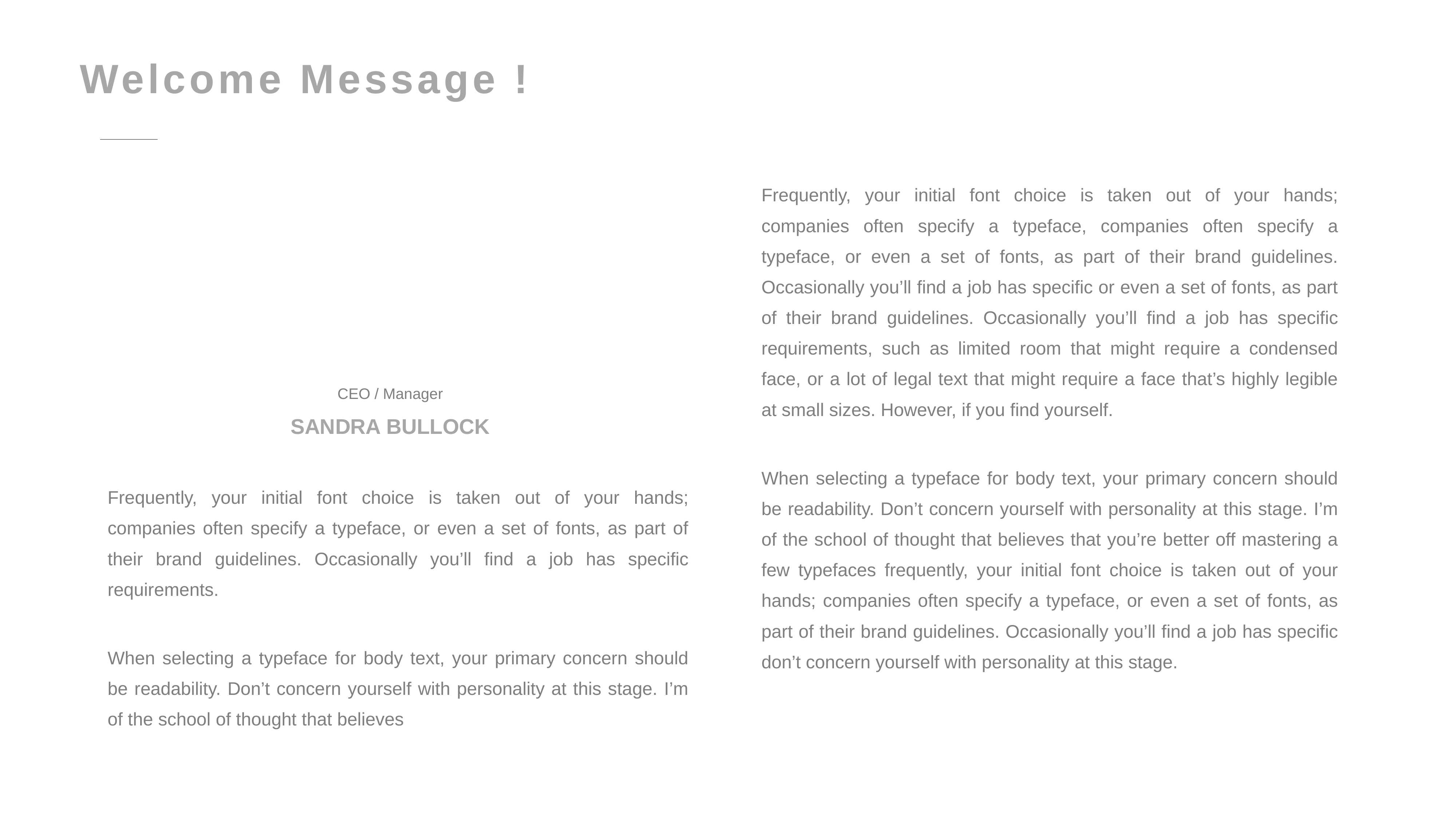

Welcome Message !
Frequently, your initial font choice is taken out of your hands; companies often specify a typeface, companies often specify a typeface, or even a set of fonts, as part of their brand guidelines. Occasionally you’ll find a job has specific or even a set of fonts, as part of their brand guidelines. Occasionally you’ll find a job has specific requirements, such as limited room that might require a condensed face, or a lot of legal text that might require a face that’s highly legible at small sizes. However, if you find yourself.

When selecting a typeface for body text, your primary concern should be readability. Don’t concern yourself with personality at this stage. I’m of the school of thought that believes that you’re better off mastering a few typefaces frequently, your initial font choice is taken out of your hands; companies often specify a typeface, or even a set of fonts, as part of their brand guidelines. Occasionally you’ll find a job has specific don’t concern yourself with personality at this stage.

CEO / Manager
SANDRA BULLOCK
Frequently, your initial font choice is taken out of your hands; companies often specify a typeface, or even a set of fonts, as part of their brand guidelines. Occasionally you’ll find a job has specific requirements.

When selecting a typeface for body text, your primary concern should be readability. Don’t concern yourself with personality at this stage. I’m of the school of thought that believes